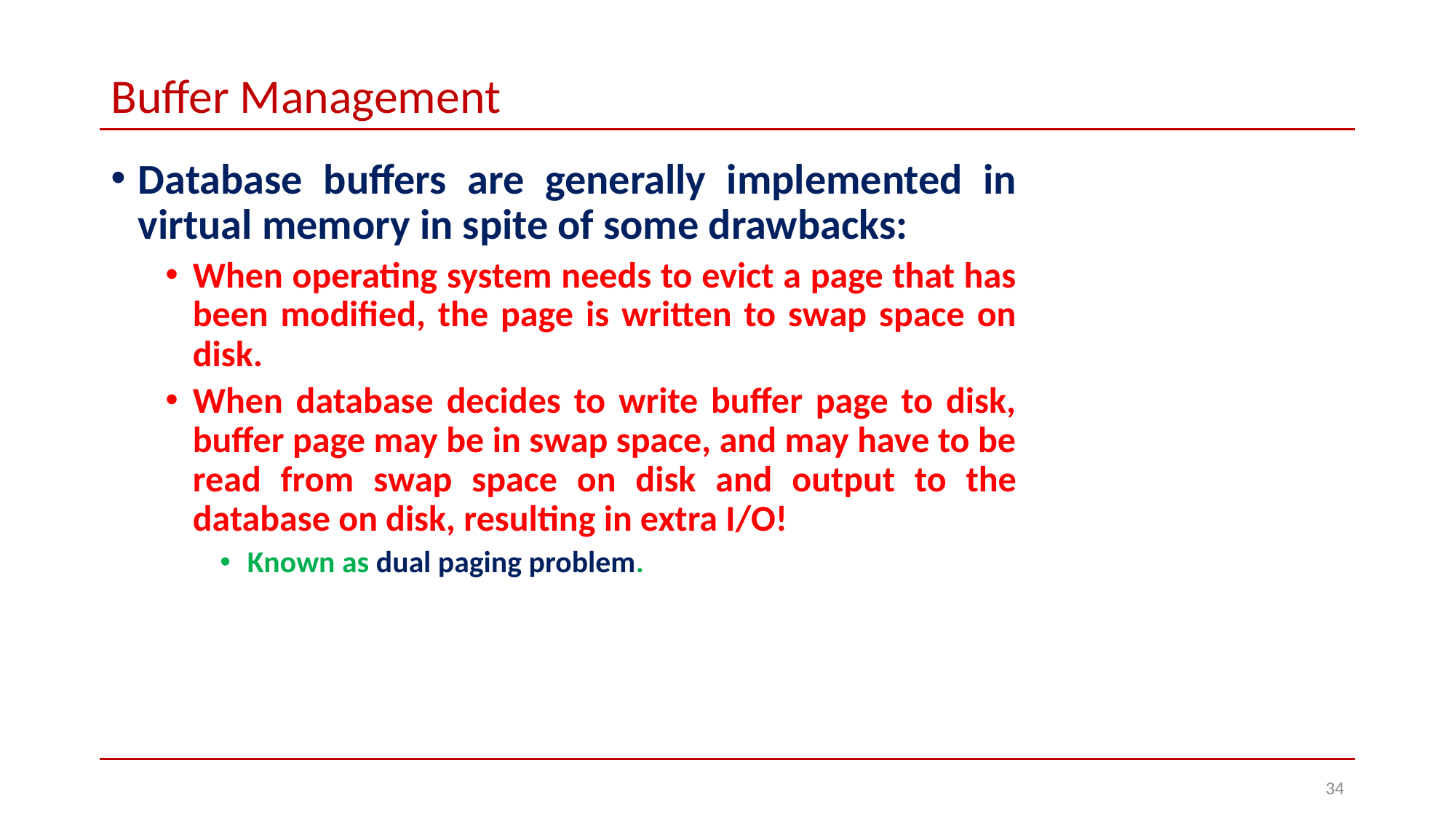

# Buffer Management
Database buffers are generally implemented in virtual memory in spite of some drawbacks:
When operating system needs to evict a page that has been modified, the page is written to swap space on disk.
When database decides to write buffer page to disk, buffer page may be in swap space, and may have to be read from swap space on disk and output to the database on disk, resulting in extra I/O!
Known as dual paging problem.

34